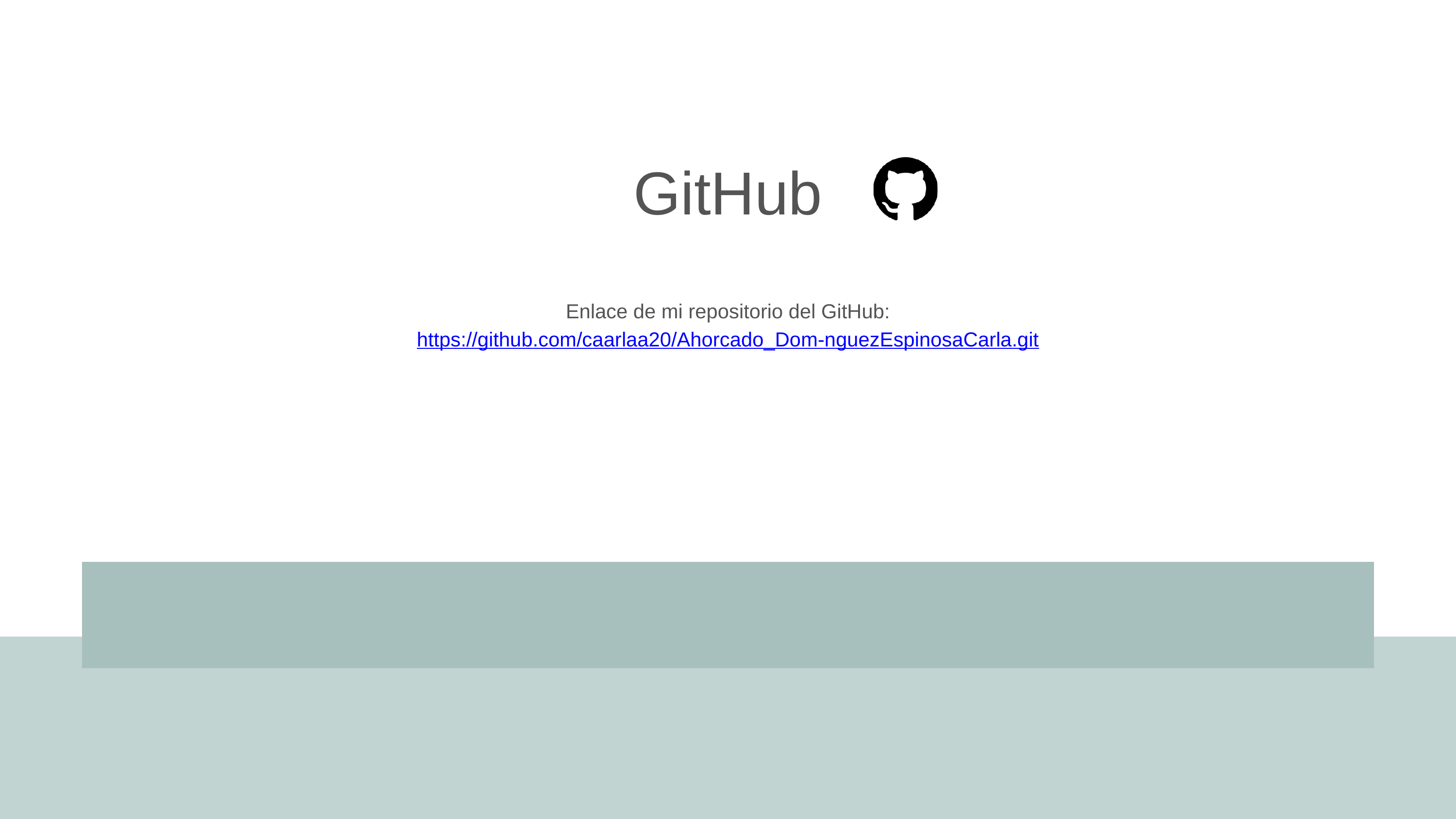

GitHub
Enlace de mi repositorio del GitHub:
https://github.com/caarlaa20/Ahorcado_Dom-nguezEspinosaCarla.git